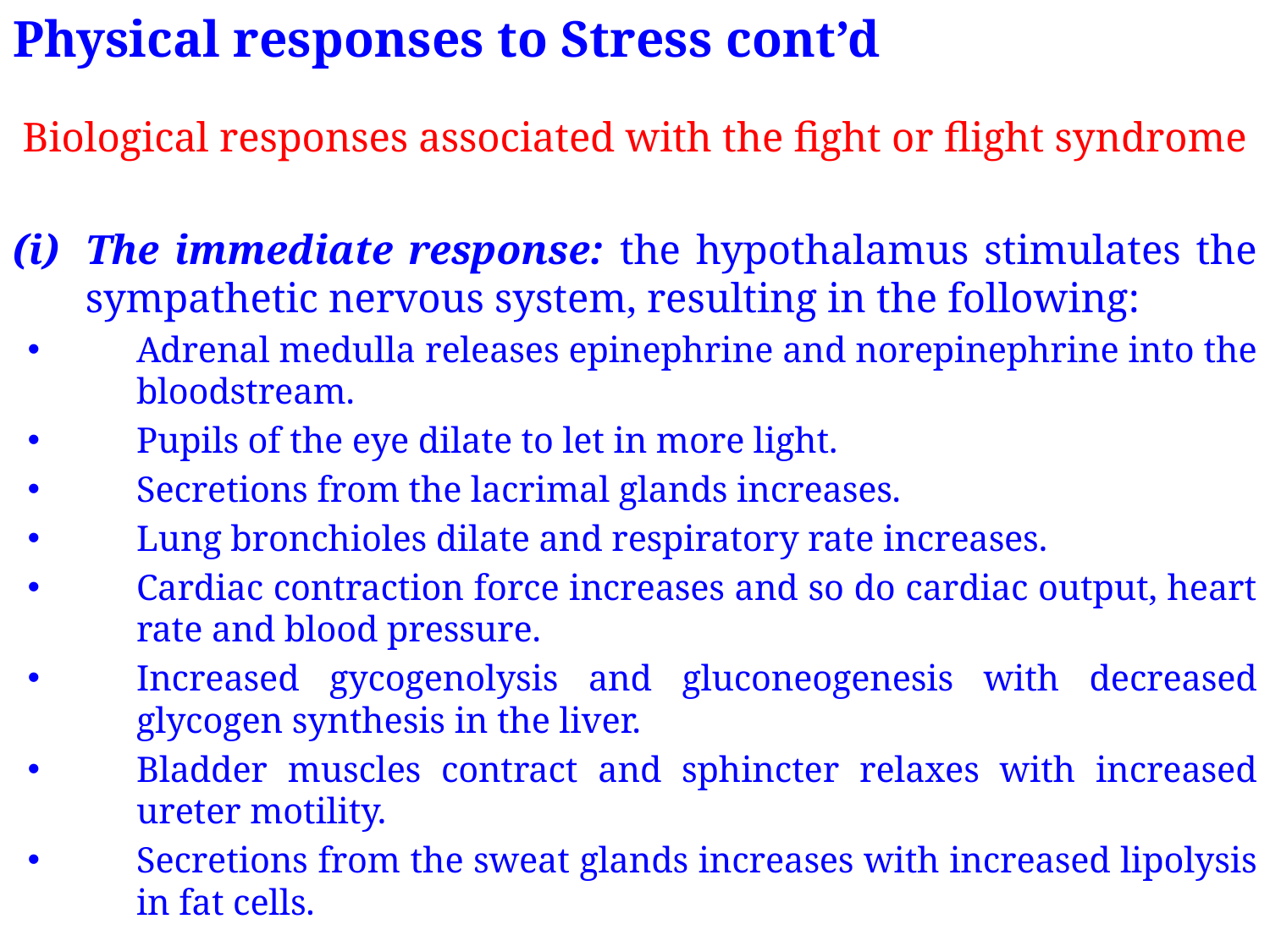

# Physical responses to Stress cont’d
Biological responses associated with the fight or flight syndrome

The immediate response: the hypothalamus stimulates the sympathetic nervous system, resulting in the following:
Adrenal medulla releases epinephrine and norepinephrine into the bloodstream.
Pupils of the eye dilate to let in more light.
Secretions from the lacrimal glands increases.
Lung bronchioles dilate and respiratory rate increases.
Cardiac contraction force increases and so do cardiac output, heart rate and blood pressure.
Increased gycogenolysis and gluconeogenesis with decreased glycogen synthesis in the liver.
Bladder muscles contract and sphincter relaxes with increased ureter motility.
Secretions from the sweat glands increases with increased lipolysis in fat cells.